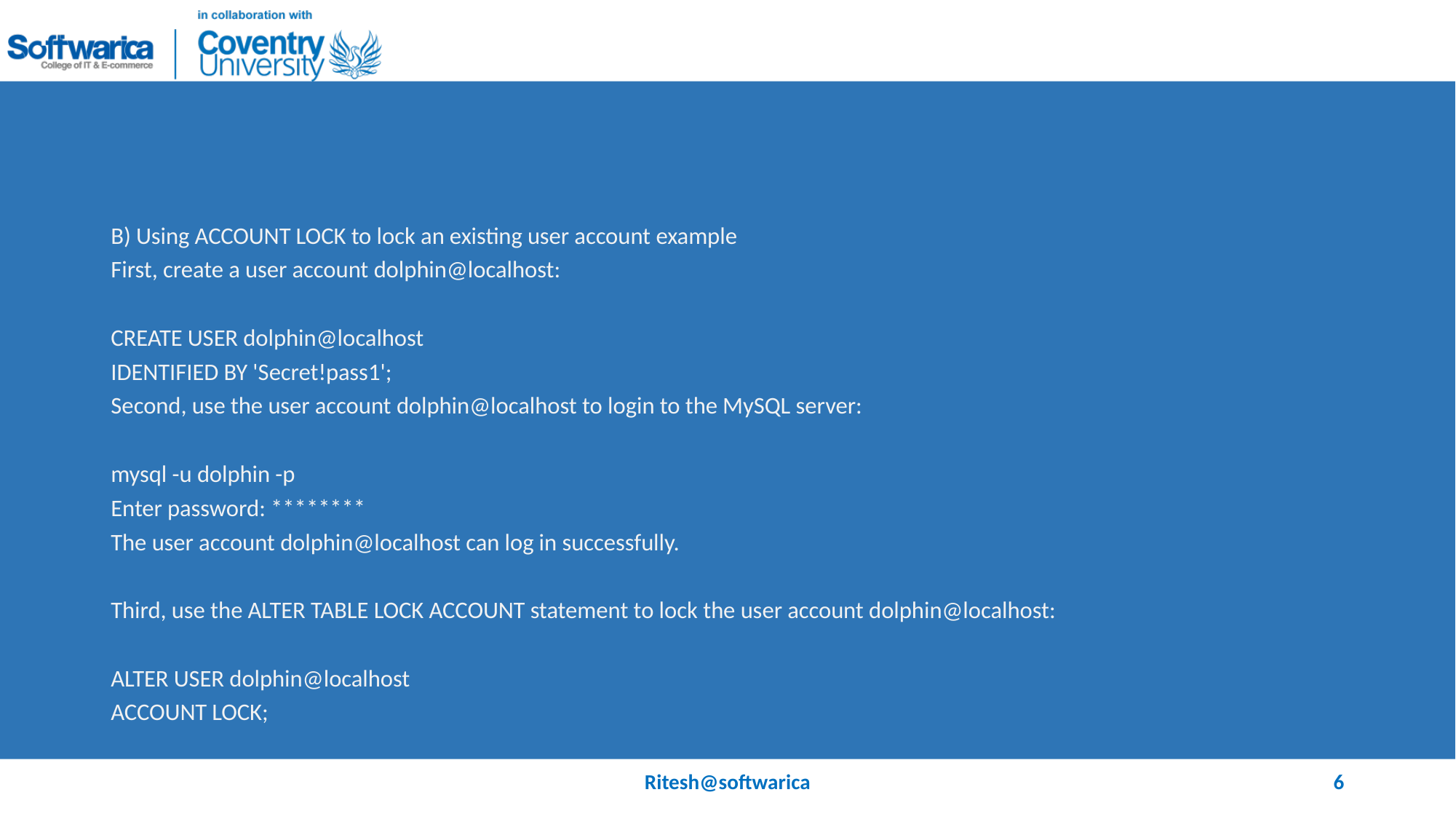

#
B) Using ACCOUNT LOCK to lock an existing user account example
First, create a user account dolphin@localhost:

CREATE USER dolphin@localhost
IDENTIFIED BY 'Secret!pass1';
Second, use the user account dolphin@localhost to login to the MySQL server:

mysql -u dolphin -p
Enter password: ********
The user account dolphin@localhost can log in successfully.

Third, use the ALTER TABLE LOCK ACCOUNT statement to lock the user account dolphin@localhost:

ALTER USER dolphin@localhost
ACCOUNT LOCK;
Ritesh@softwarica
6